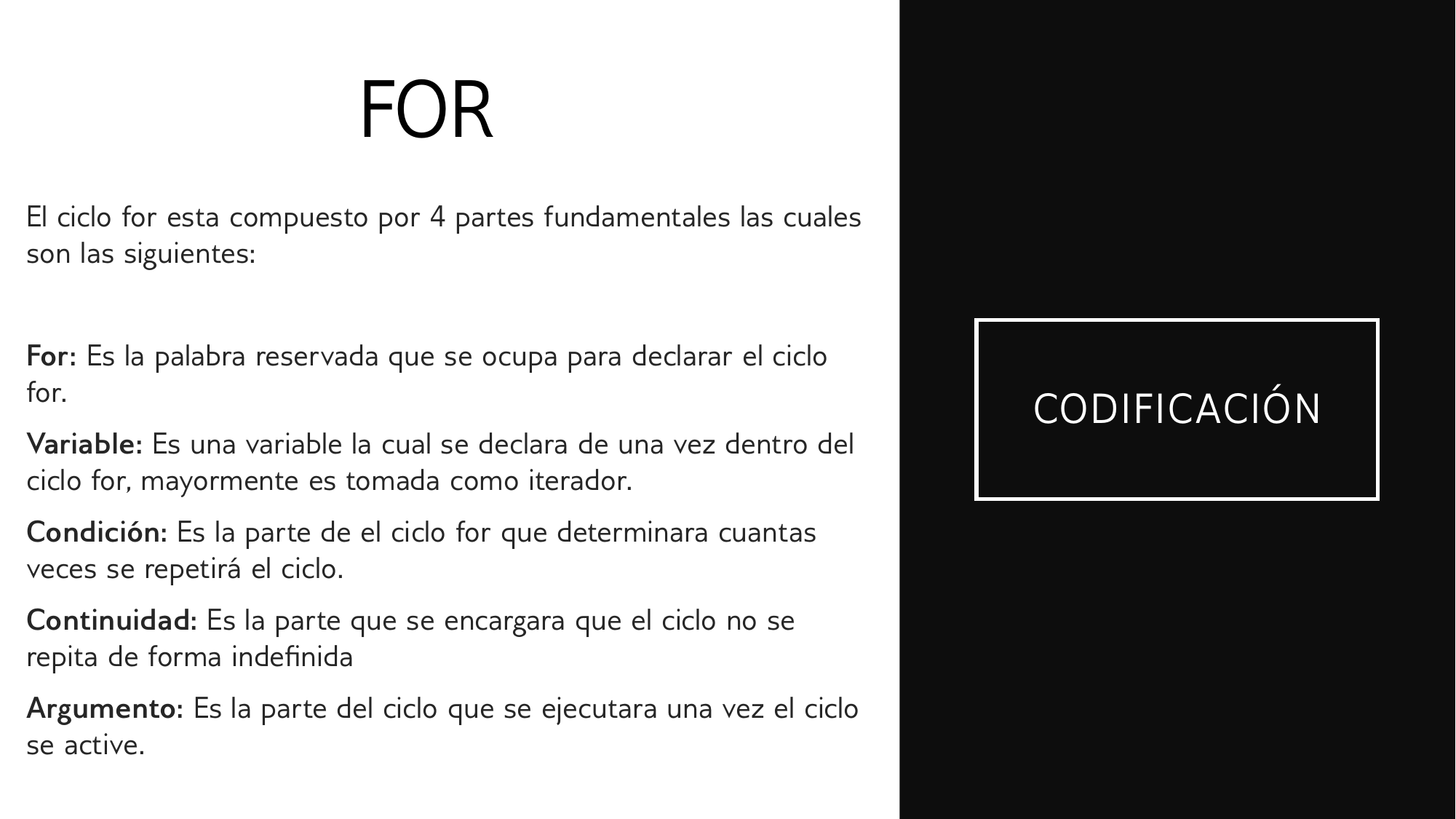

FOR
El ciclo for esta compuesto por 4 partes fundamentales las cuales son las siguientes:

For: Es la palabra reservada que se ocupa para declarar el ciclo for.
Variable: Es una variable la cual se declara de una vez dentro del ciclo for, mayormente es tomada como iterador.
Condición: Es la parte de el ciclo for que determinara cuantas veces se repetirá el ciclo.
Continuidad: Es la parte que se encargara que el ciclo no se repita de forma indefinida
Argumento: Es la parte del ciclo que se ejecutara una vez el ciclo se active.
# Codificación